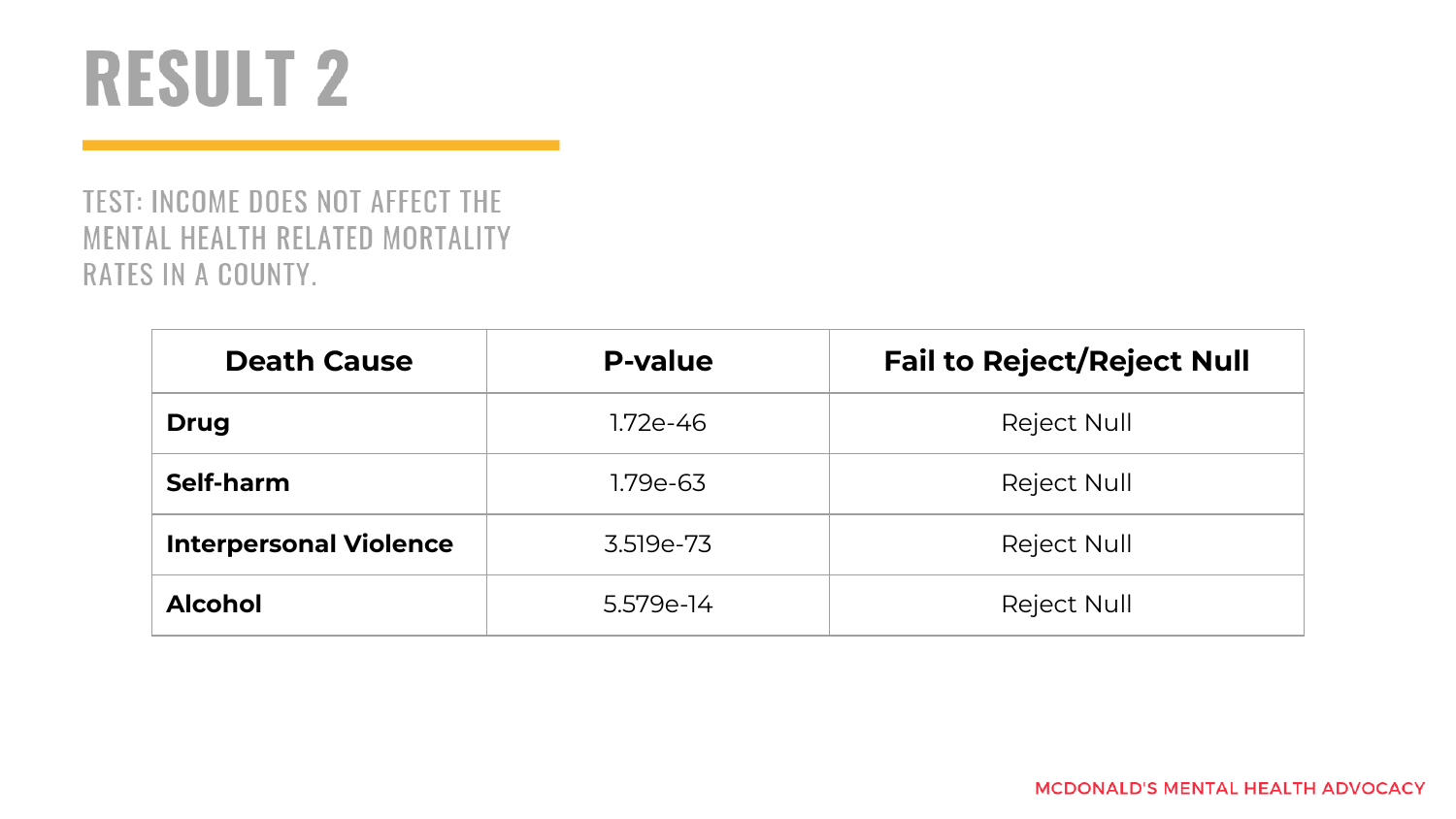

| Death Cause | P-value | Fail to Reject/Reject Null |
| --- | --- | --- |
| Drug | 1.72e-46 | Reject Null |
| Self-harm | 1.79e-63 | Reject Null |
| Interpersonal Violence | 3.519e-73 | Reject Null |
| Alcohol | 5.579e-14 | Reject Null |